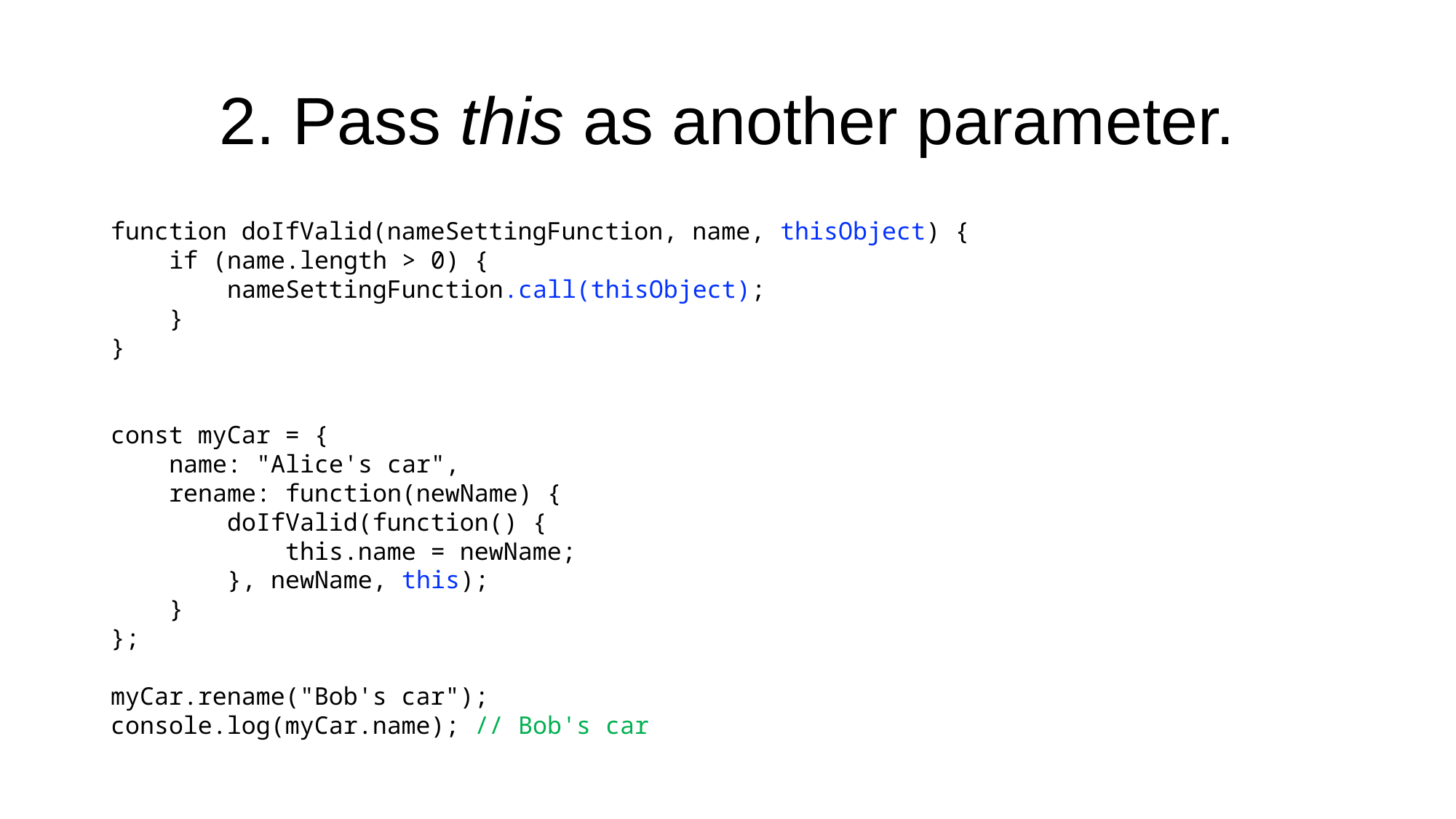

# 2. Pass this as another parameter.
function doIfValid(nameSettingFunction, name, thisObject) {
    if (name.length > 0) {
        nameSettingFunction.call(thisObject);
    }
}

const myCar = {
    name: "Alice's car",
    rename: function(newName) {
        doIfValid(function() {
            this.name = newName;
        }, newName, this);
    }
};

myCar.rename("Bob's car");
console.log(myCar.name); // Bob's car